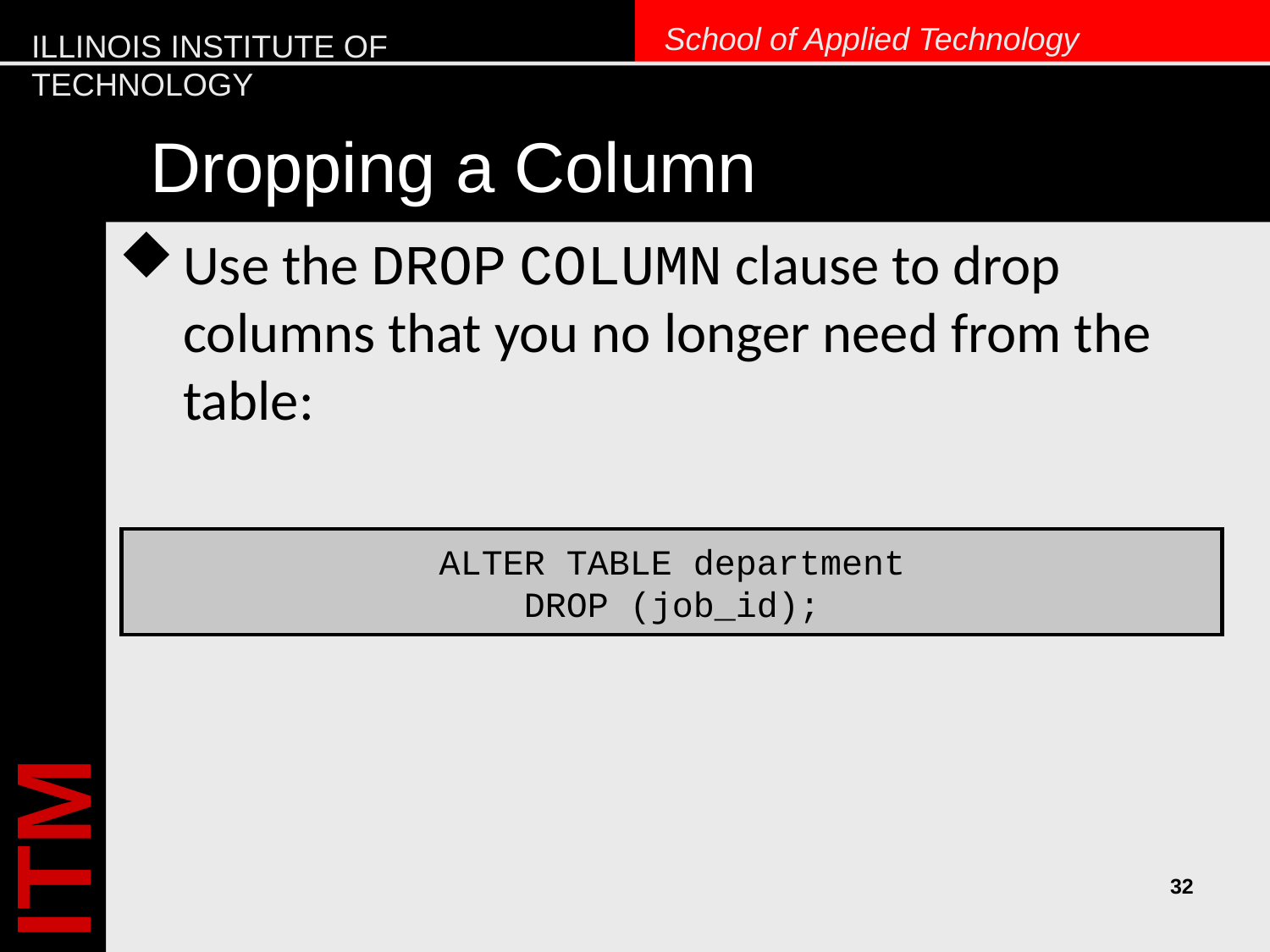

# Dropping a Column
Use the DROP COLUMN clause to drop columns that you no longer need from the table:

ALTER TABLE department
DROP (job_id);
32